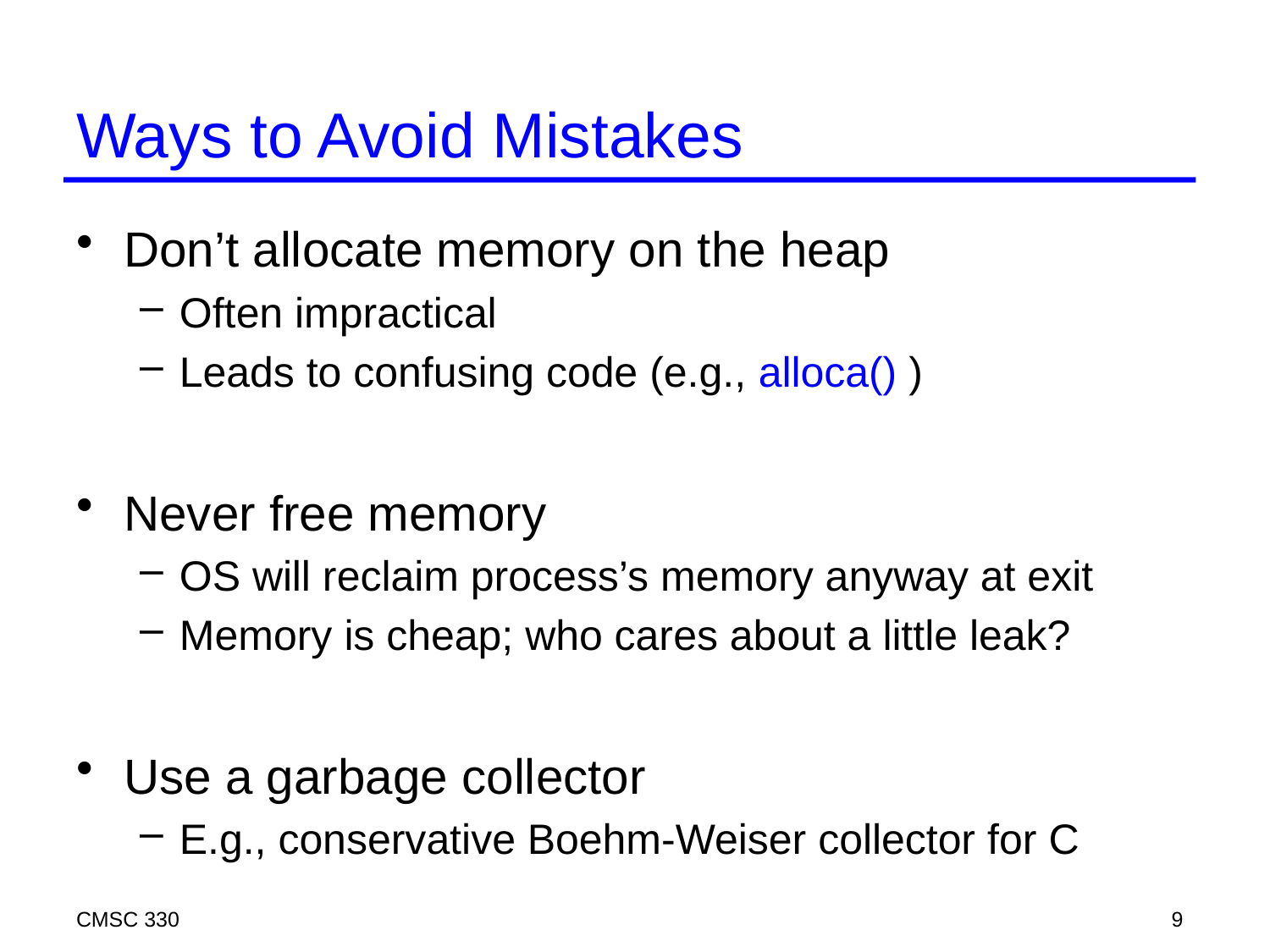

# Ways to Avoid Mistakes
Don’t allocate memory on the heap
Often impractical
Leads to confusing code (e.g., alloca() )

Never free memory
OS will reclaim process’s memory anyway at exit
Memory is cheap; who cares about a little leak?

Use a garbage collector
E.g., conservative Boehm-Weiser collector for C
CMSC 330
9